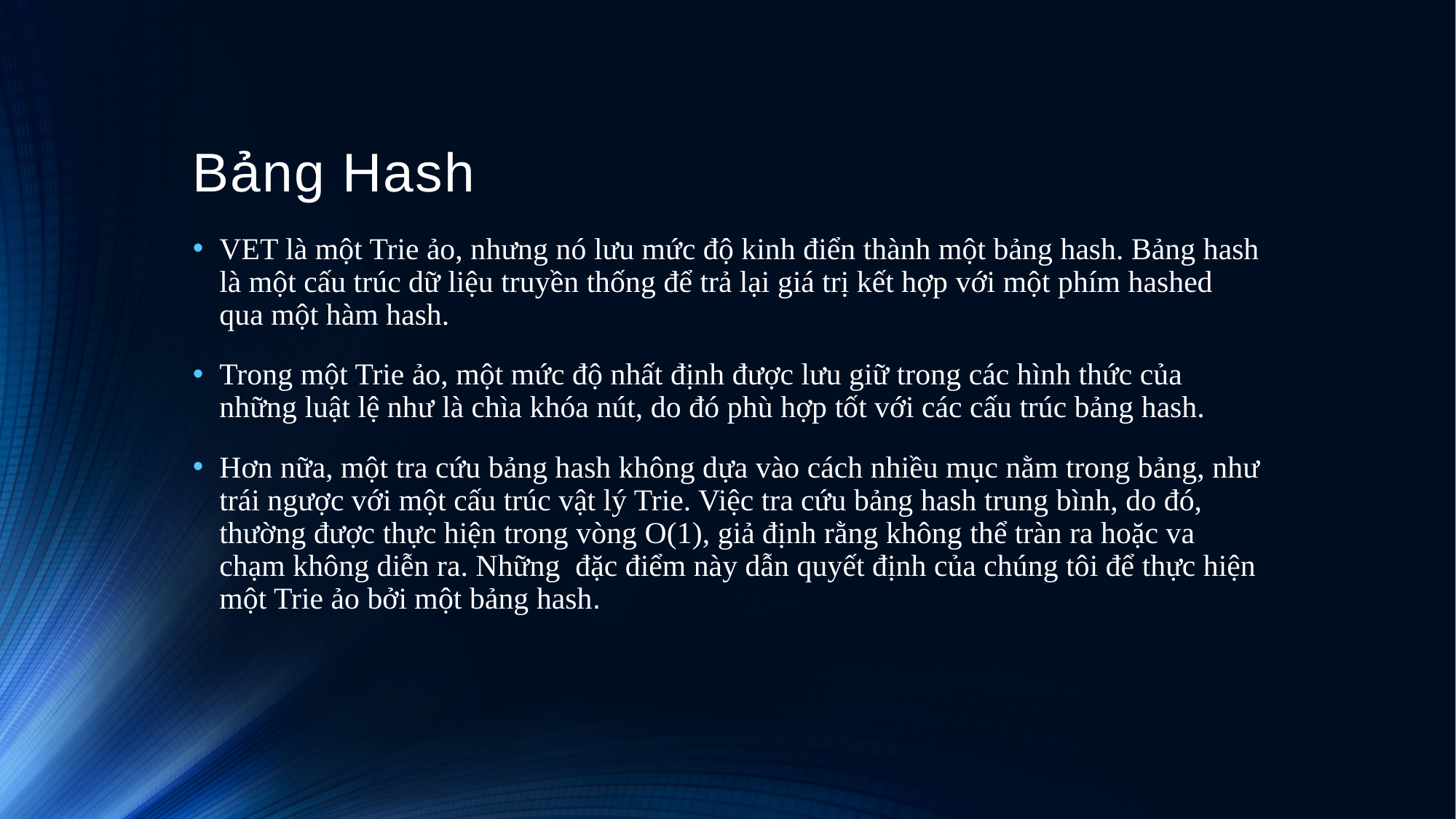

# Bảng Hash
VET là một Trie ảo, nhưng nó lưu mức độ kinh điển thành một bảng hash. Bảng hash là một cấu trúc dữ liệu truyền thống để trả lại giá trị kết hợp với một phím hashed qua một hàm hash.
Trong một Trie ảo, một mức độ nhất định được lưu giữ trong các hình thức của những luật lệ như là chìa khóa nút, do đó phù hợp tốt với các cấu trúc bảng hash.
Hơn nữa, một tra cứu bảng hash không dựa vào cách nhiều mục nằm trong bảng, như trái ngược với một cấu trúc vật lý Trie. Việc tra cứu bảng hash trung bình, do đó, thường được thực hiện trong vòng O(1), giả định rằng không thể tràn ra hoặc va chạm không diễn ra. Những  đặc điểm này dẫn quyết định của chúng tôi để thực hiện một Trie ảo bởi một bảng hash.